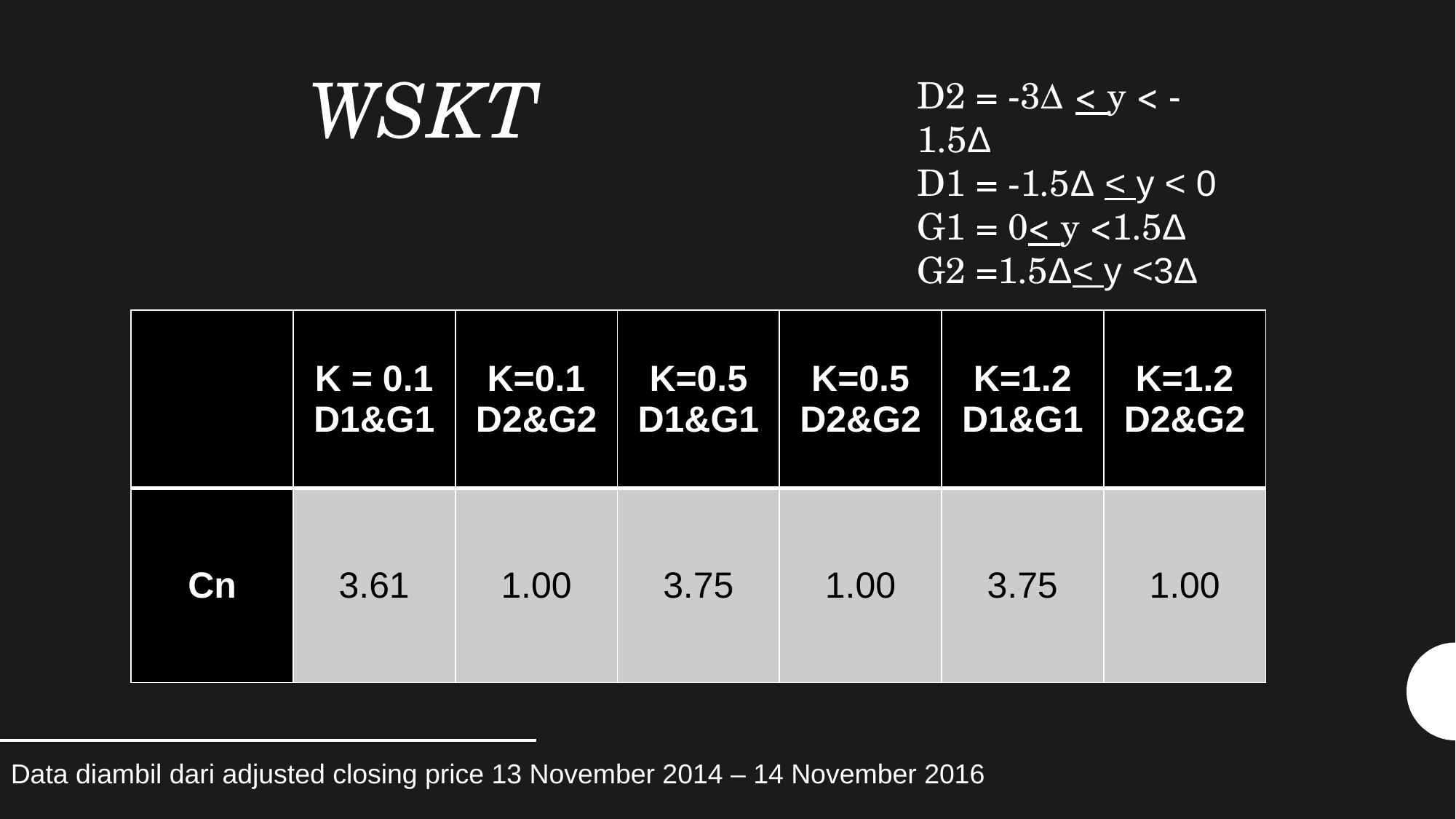

# WSKT
D2 = -3Δ < y < -1.5Δ
D1 = -1.5Δ < y < 0
G1 = 0< y <1.5Δ
G2 =1.5Δ< y <3Δ
|  | K = 0.1 D1&G1 | K=0.1 D2&G2 | K=0.5 D1&G1 | K=0.5 D2&G2 | K=1.2 D1&G1 | K=1.2 D2&G2 |
| --- | --- | --- | --- | --- | --- | --- |
| Cn | 3.61 | 1.00 | 3.75 | 1.00 | 3.75 | 1.00 |
Data diambil dari adjusted closing price 13 November 2014 – 14 November 2016